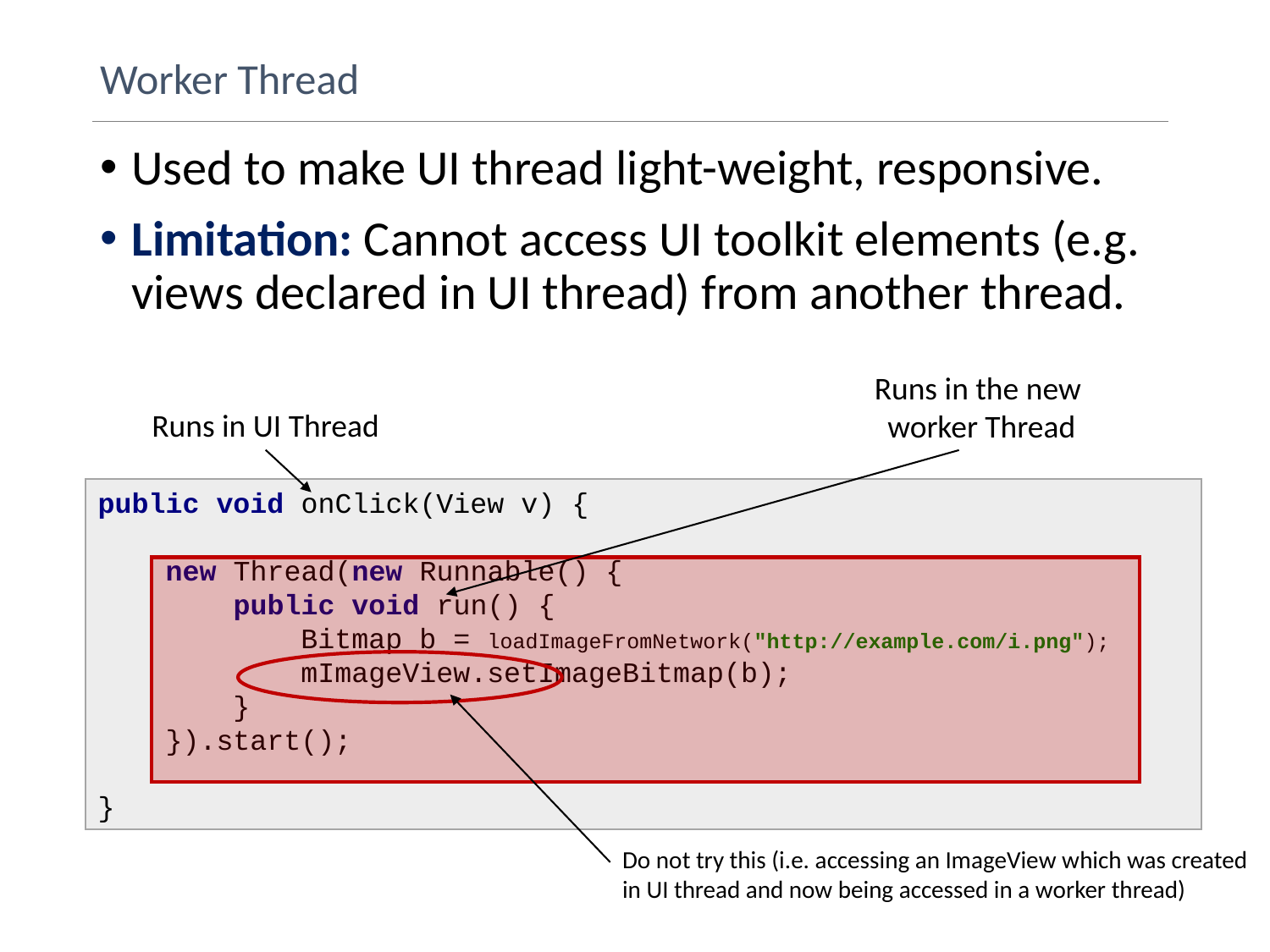

# Worker Thread
Used to make UI thread light-weight, responsive.
Limitation: Cannot access UI toolkit elements (e.g. views declared in UI thread) from another thread.

Runs in the new
worker Thread
Runs in UI Thread
public void onClick(View v) {
    new Thread(new Runnable() {
        public void run() {
            Bitmap b = loadImageFromNetwork("http://example.com/i.png");
            mImageView.setImageBitmap(b);
        }
    }).start();
}

Do not try this (i.e. accessing an ImageView which was created in UI thread and now being accessed in a worker thread)